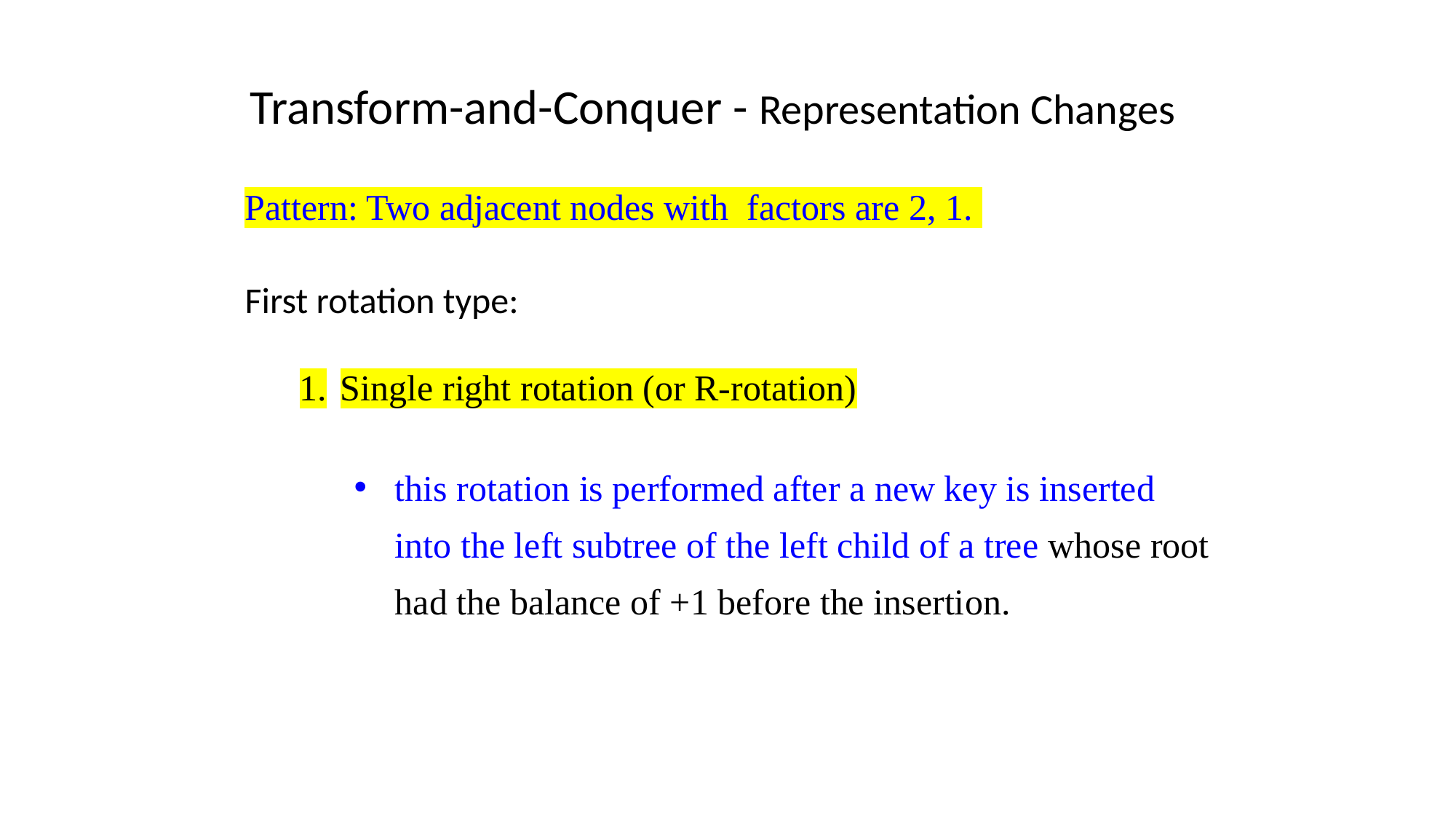

Transform-and-Conquer - Representation Changes
Pattern: Two adjacent nodes with  factors are 2, 1.
First rotation type:

Single right rotation (or R-rotation)

this rotation is performed after a new key is inserted into the left subtree of the left child of a tree whose root had the balance of +1 before the insertion.